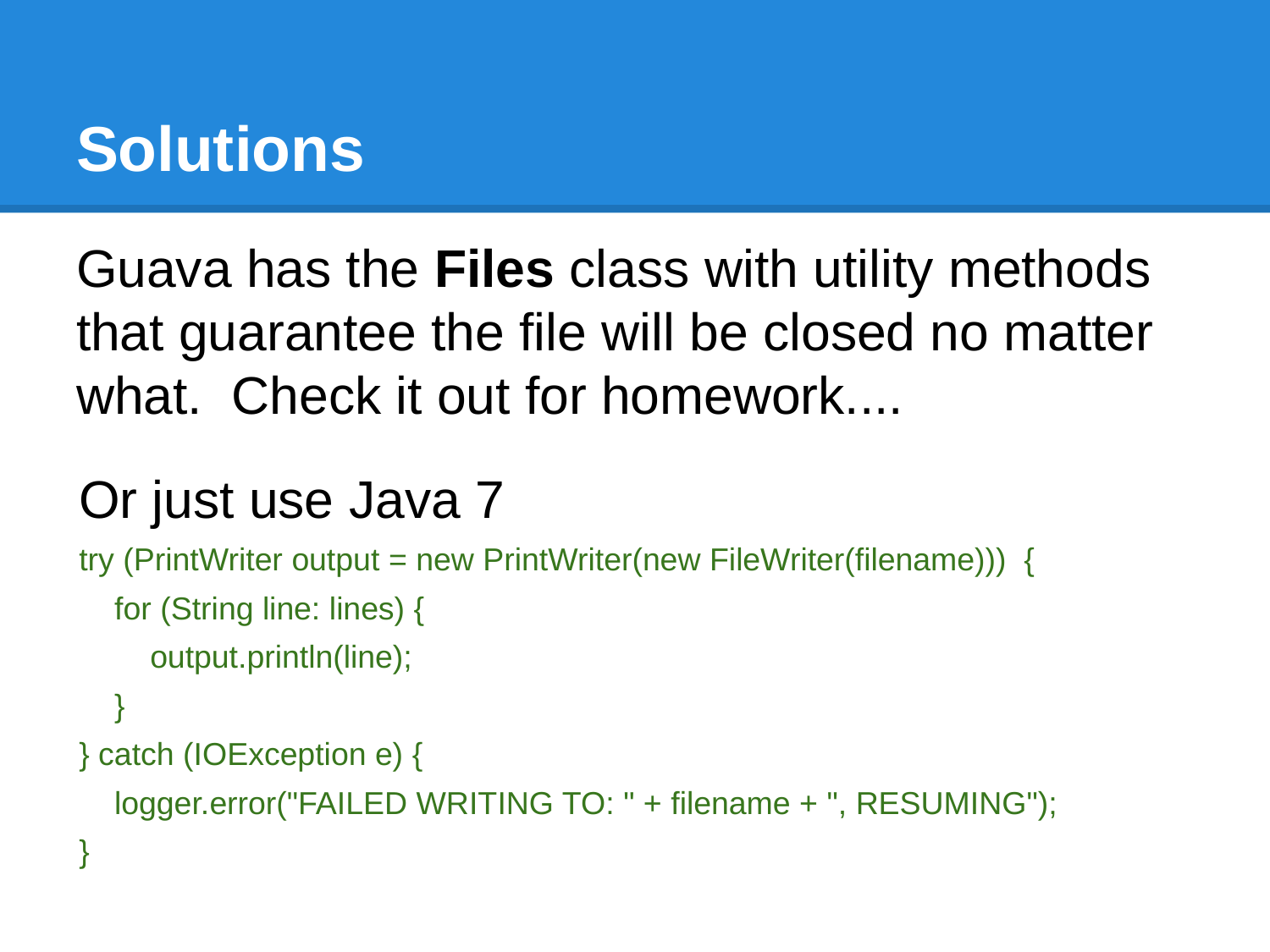

# Solutions
Guava has the Files class with utility methods that guarantee the file will be closed no matter what.  Check it out for homework....

Or just use Java 7
try (PrintWriter output = new PrintWriter(new FileWriter(filename)))  {
    for (String line: lines) {
        output.println(line);
    }
} catch (IOException e) {
    logger.error("FAILED WRITING TO: " + filename + ", RESUMING");
}